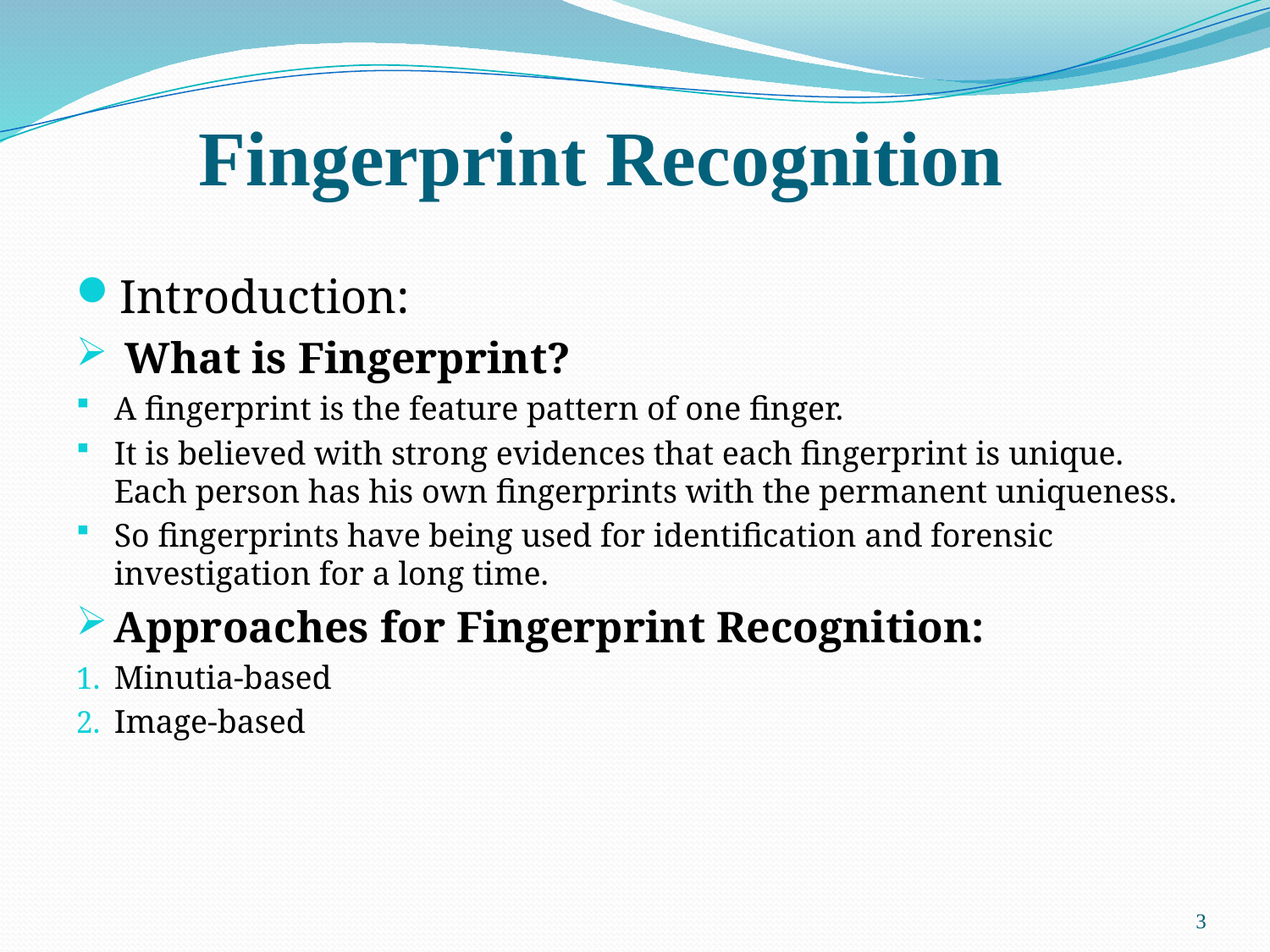

# Fingerprint Recognition
Introduction:
 What is Fingerprint?
A fingerprint is the feature pattern of one finger.
It is believed with strong evidences that each fingerprint is unique. Each person has his own fingerprints with the permanent uniqueness.
So fingerprints have being used for identification and forensic investigation for a long time.
Approaches for Fingerprint Recognition:
Minutia-based
Image-based
3